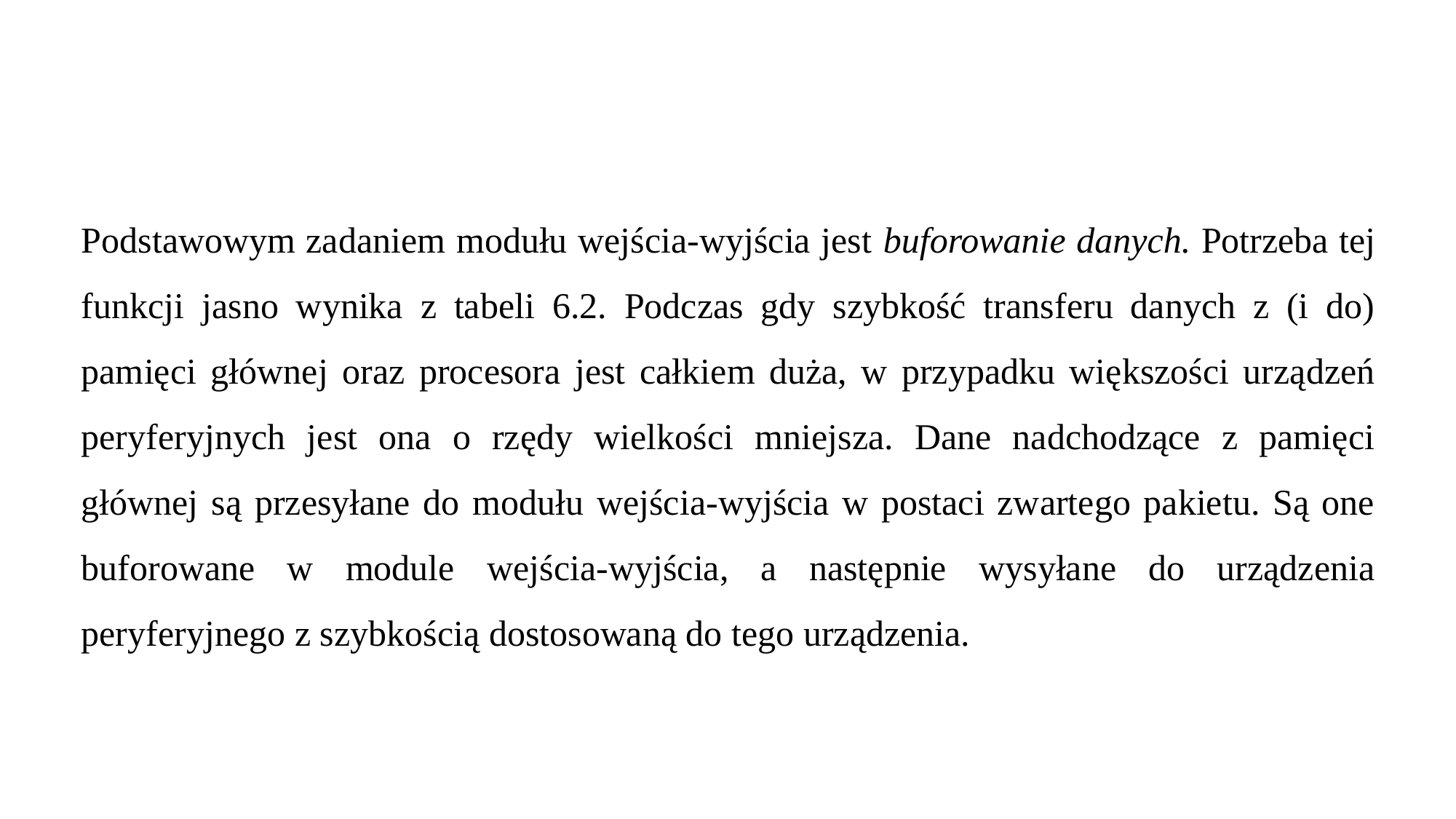

Podstawowym zadaniem modułu wejścia-wyjścia jest buforowanie danych. Potrzeba tej funkcji jasno wynika z tabeli 6.2. Podczas gdy szybkość transferu danych z (i do) pamięci głównej oraz procesora jest całkiem duża, w przypadku większości urządzeń peryferyjnych jest ona o rzędy wielkości mniejsza. Dane nadchodzące z pamięci głównej są przesyłane do modułu wejścia-wyjścia w postaci zwartego pakietu. Są one buforowane w module wejścia-wyjścia, a następnie wysyłane do urządzenia peryferyjnego z szybkością dostosowaną do tego urządzenia.